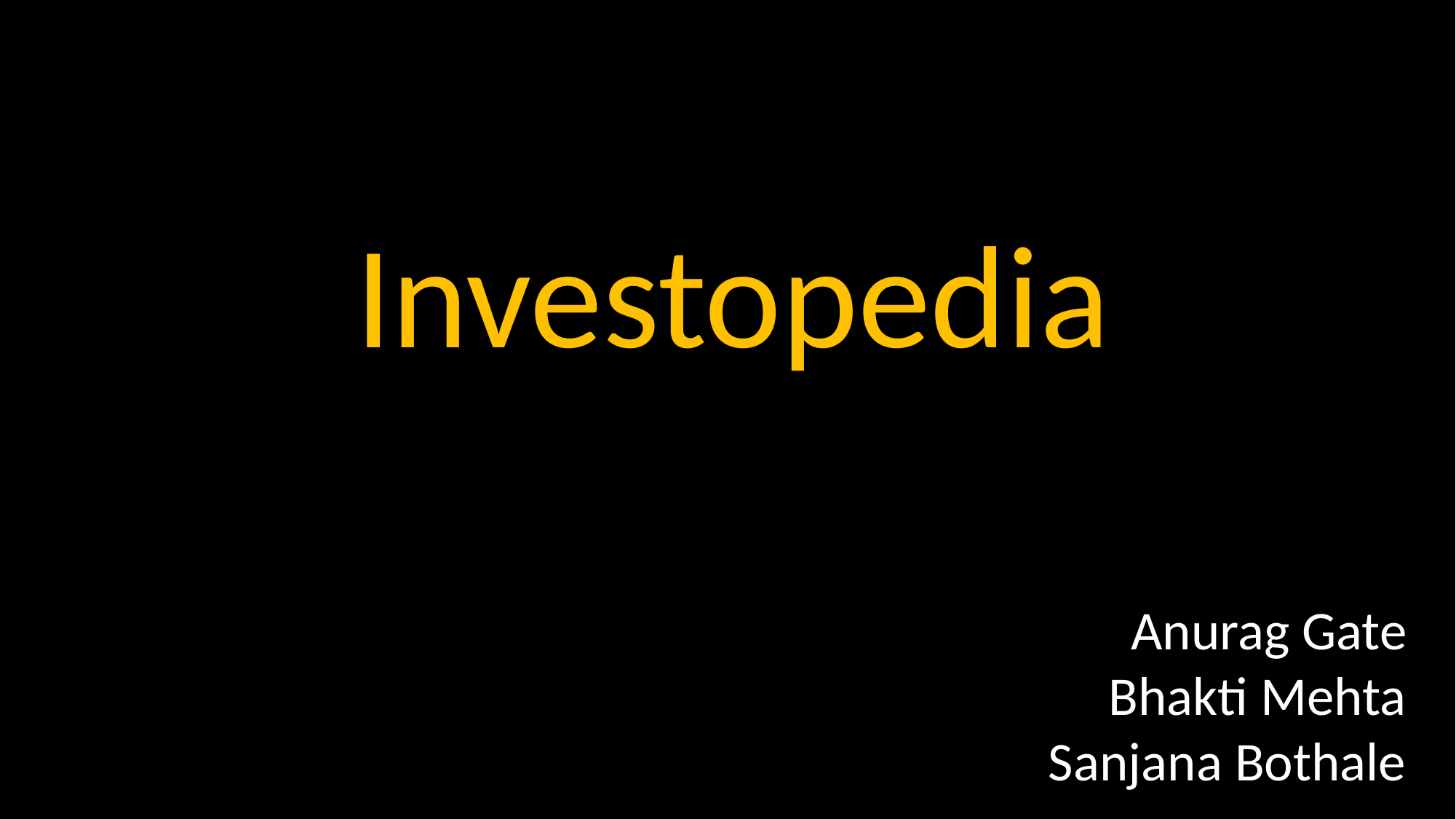

Investopedia

		 Anurag Gate
                              Bhakti Mehta
                              Sanjana Bothale